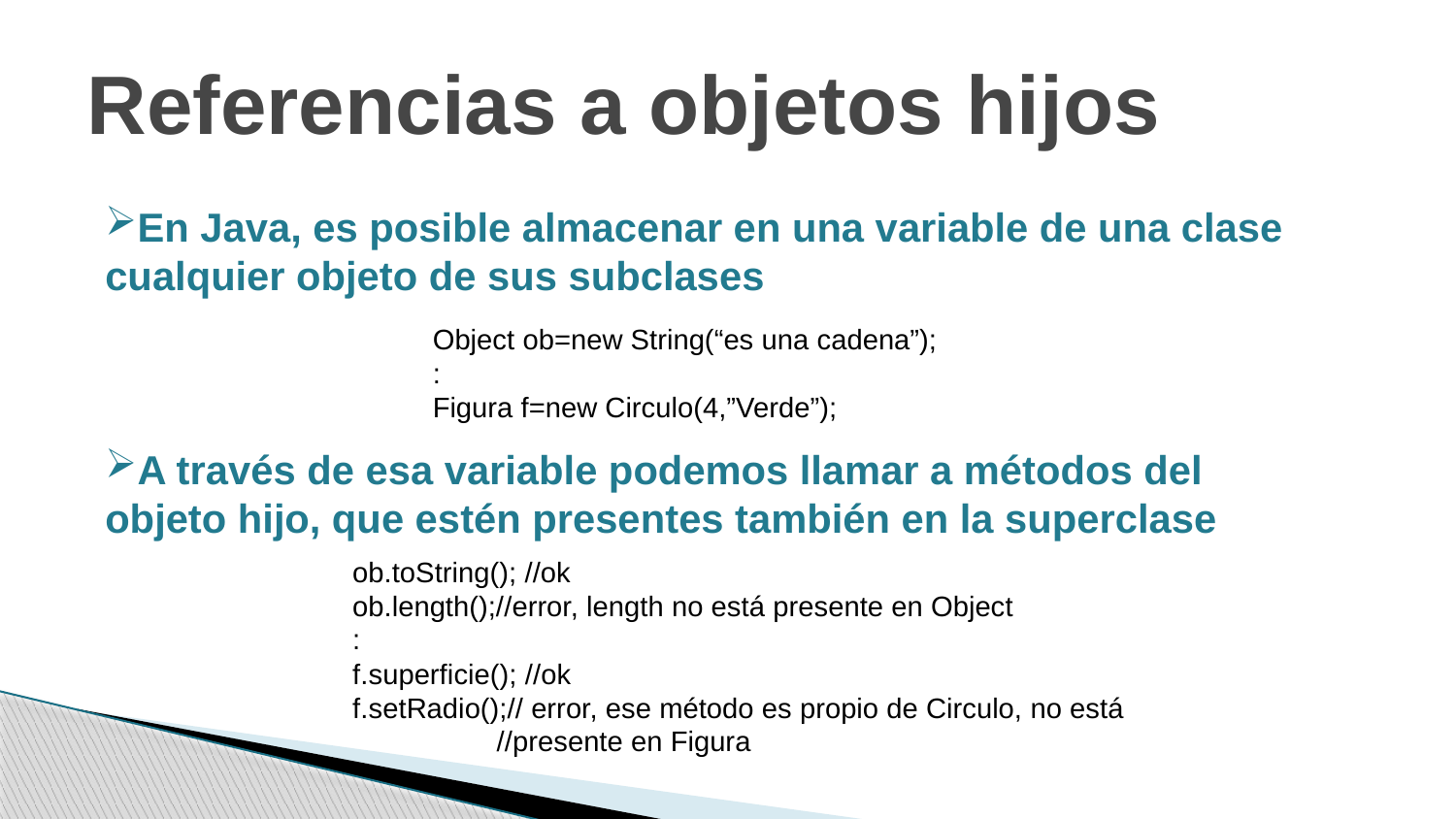

# Referencias a objetos hijos
En Java, es posible almacenar en una variable de una clase cualquier objeto de sus subclases

A través de esa variable podemos llamar a métodos del objeto hijo, que estén presentes también en la superclase

Object ob=new String(“es una cadena”);
:
Figura f=new Circulo(4,”Verde”);
ob.toString(); //ok
ob.length();//error, length no está presente en Object
:
f.superficie(); //ok
f.setRadio();// error, ese método es propio de Circulo, no está
                  //presente en Figura